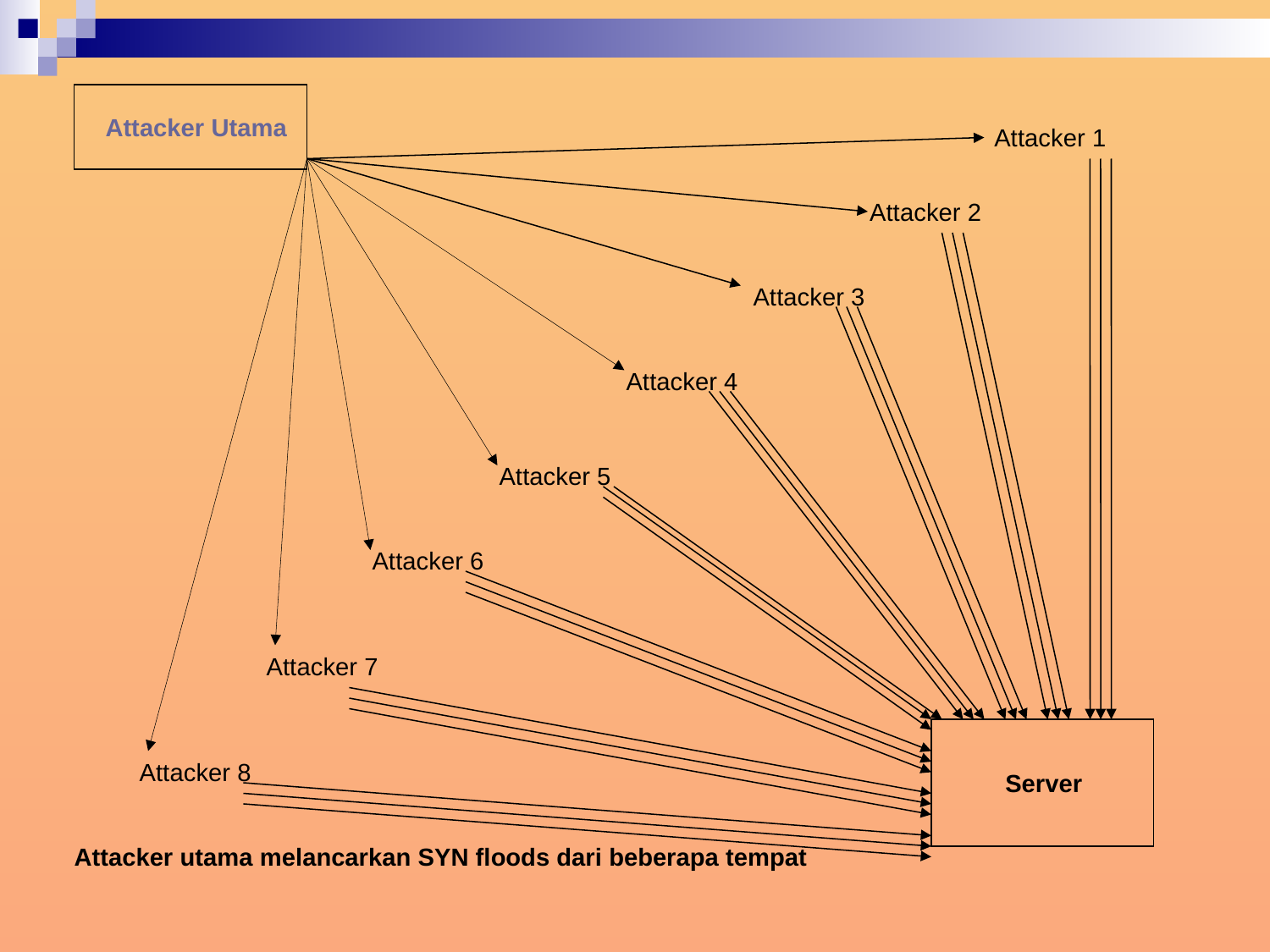

Attacker Utama
Attacker 1

Attacker 2

Attacker 3

Attacker 4

Attacker 5

Attacker 6

Attacker 7

Attacker 8
Server

Attacker utama melancarkan SYN floods dari beberapa tempat